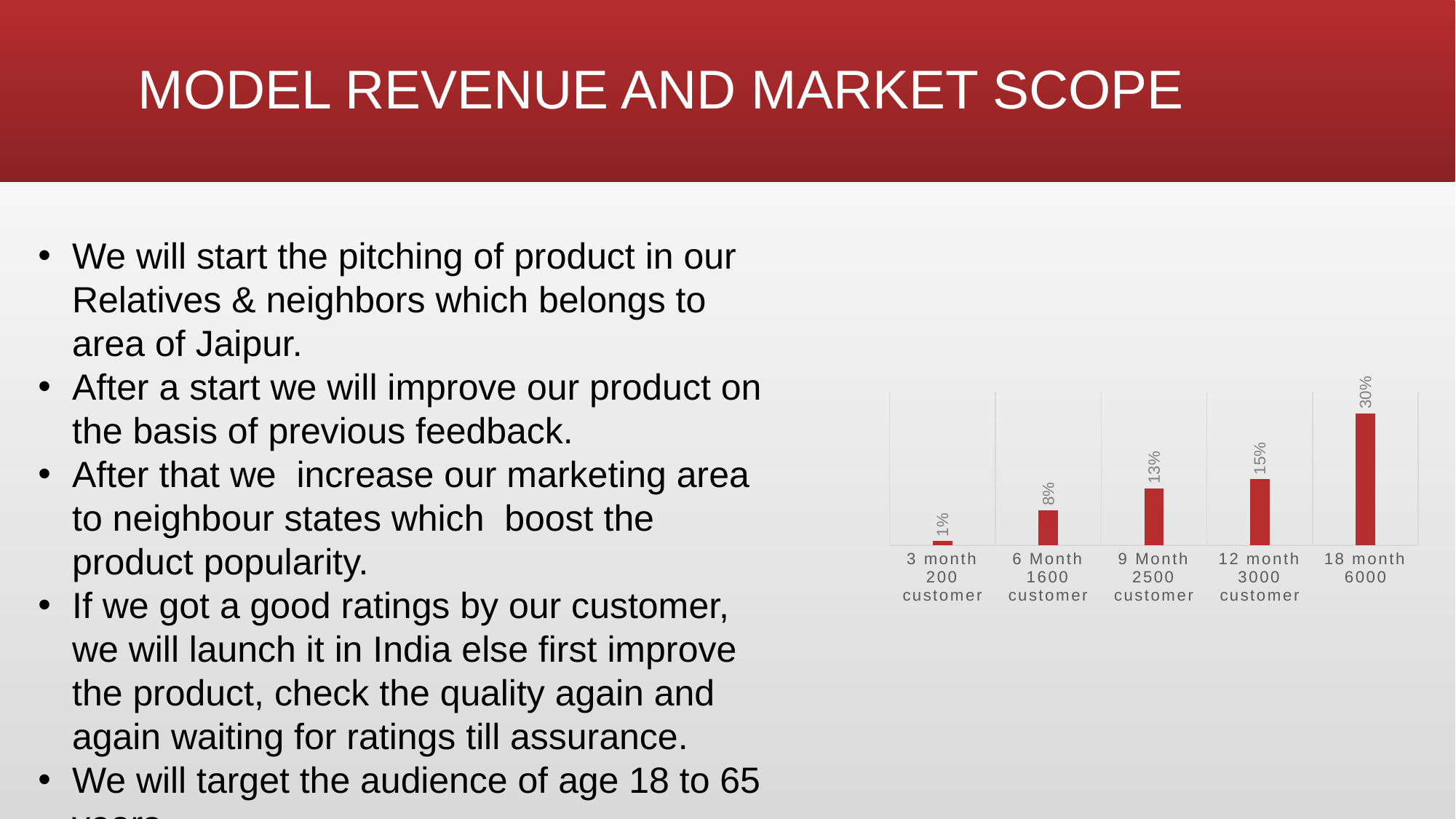

# MODEL REVENUE AND MARKET SCOPE
We will start the pitching of product in our Relatives & neighbors which belongs to area of Jaipur.
After a start we will improve our product on the basis of previous feedback.
After that we  increase our marketing area to neighbour states which  boost the  product popularity.
If we got a good ratings by our customer, we will launch it in India else first improve the product, check the quality again and again waiting for ratings till assurance.
We will target the audience of age 18 to 65 years.
We will plan to generate revenue from hardware(required for product)and content marketing or by advertisement.

### Chart

| Category | Series 1 |
|---|---|
| 3 month 200 customer | 0.01 |
| 6 Month 1600 customer | 0.08 |
| 9 Month 2500 customer | 0.13 |
| 12 month 3000 customer | 0.15 |
| 18 month 6000 | 0.3 |